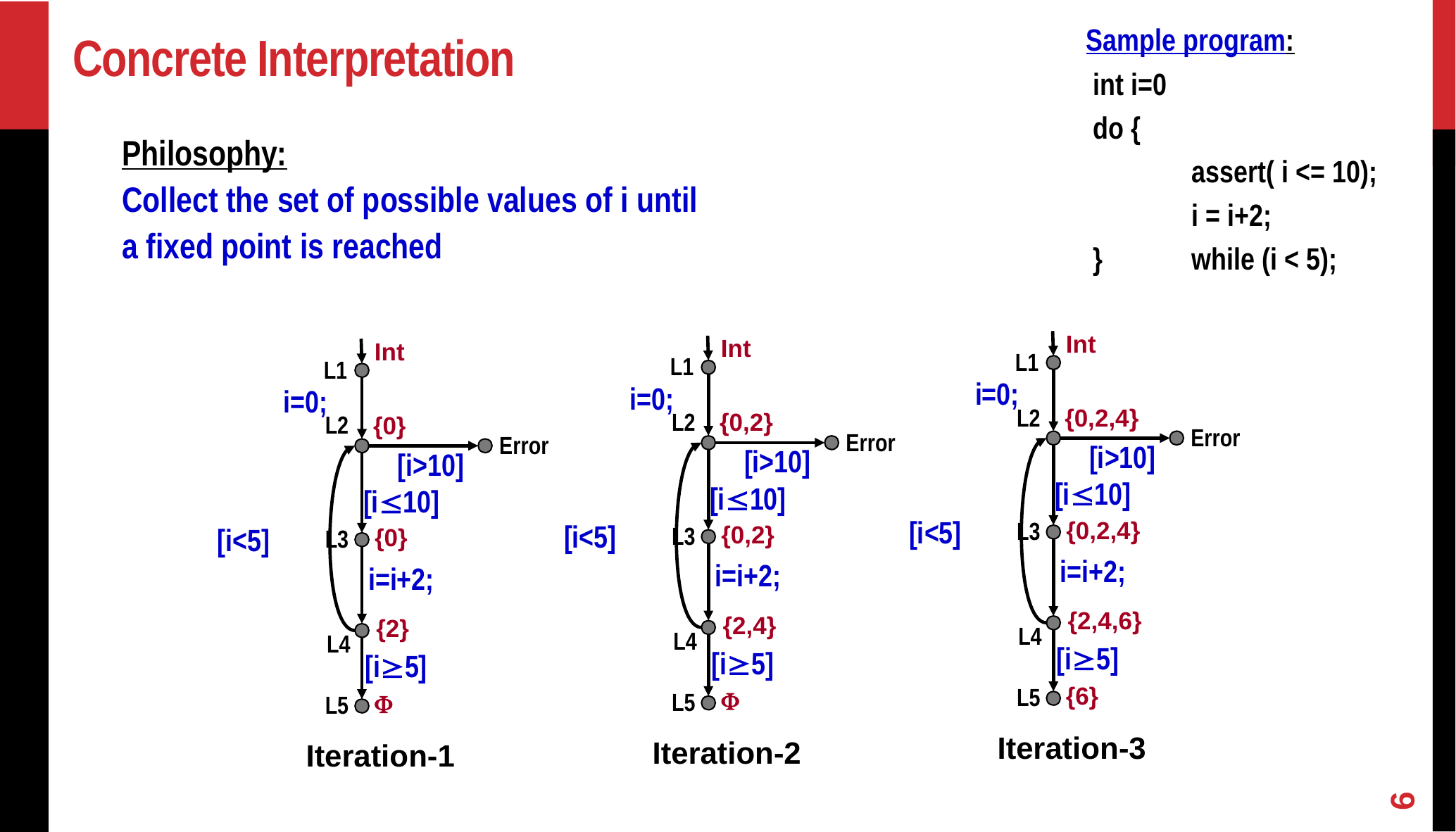

Sample program:
 int i=0
 do {
	assert( i <= 10);
	i = i+2;
 }	while (i < 5);
# Concrete Interpretation
Philosophy:
Collect the set of possible values of i until
a fixed point is reached
Int
L1

i=0;
L2
{0,2,4}
Error

[i>10]
[i≤10]
[i<5]
{0,2,4}
L3

i=i+2;
{2,4,6}
L4

[i≥5]
{6}
L5

Iteration-3
Int
L1

i=0;
L2
{0,2}
Error

[i>10]
[i≤10]
[i<5]
{0,2}
L3

i=i+2;
{2,4}
L4

[i≥5]
Φ
L5

Iteration-2
Int
L1

i=0;
L2
{0}
Error

[i>10]
[i≤10]
[i<5]
{0}
L3

i=i+2;
{2}
L4

[i≥5]
Φ
L5

Iteration-1
6